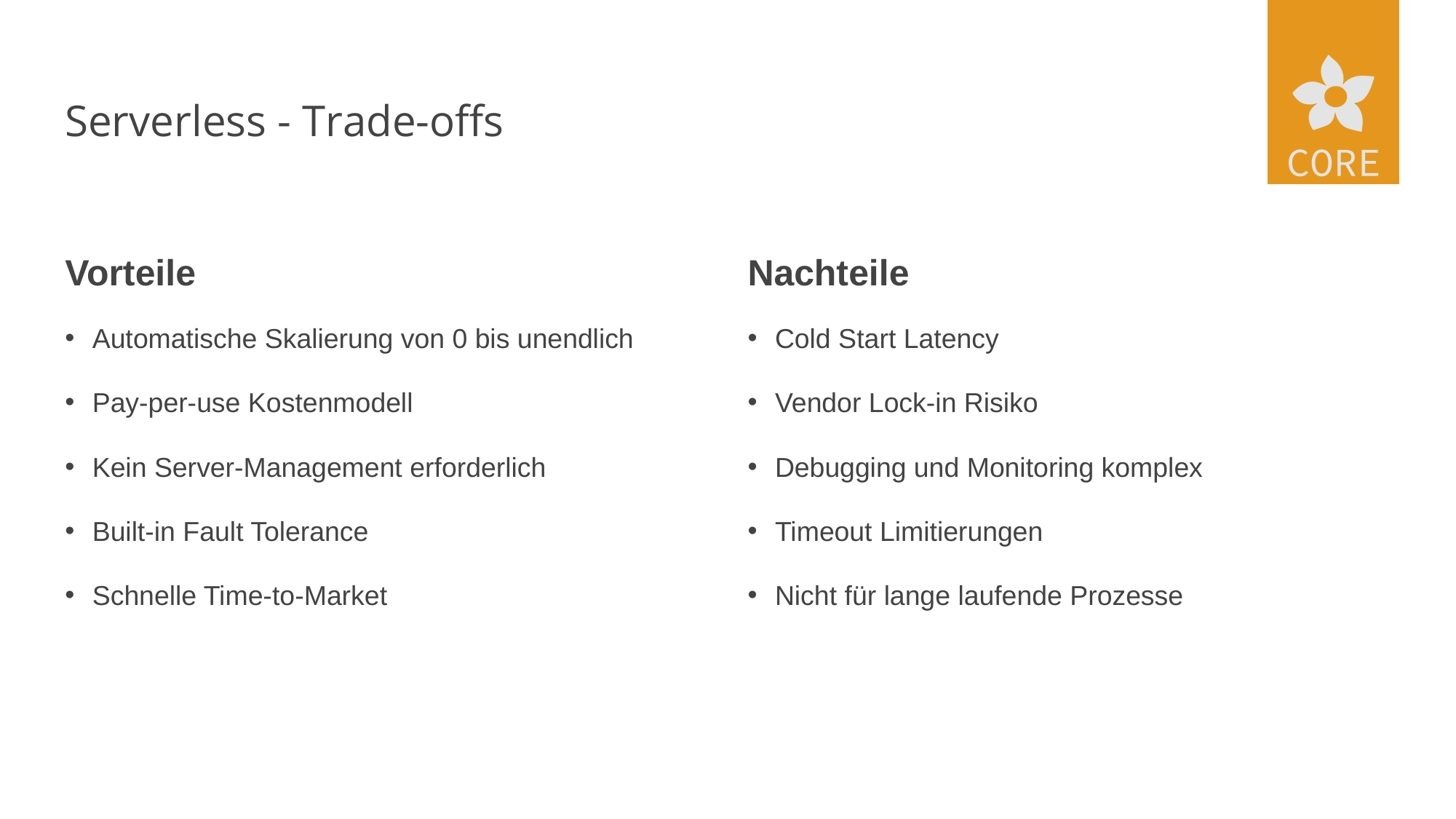

# Serverless - Trade-offs
Vorteile
Nachteile
Automatische Skalierung von 0 bis unendlich
Pay-per-use Kostenmodell
Kein Server-Management erforderlich
Built-in Fault Tolerance
Schnelle Time-to-Market
Cold Start Latency
Vendor Lock-in Risiko
Debugging und Monitoring komplex
Timeout Limitierungen
Nicht für lange laufende Prozesse